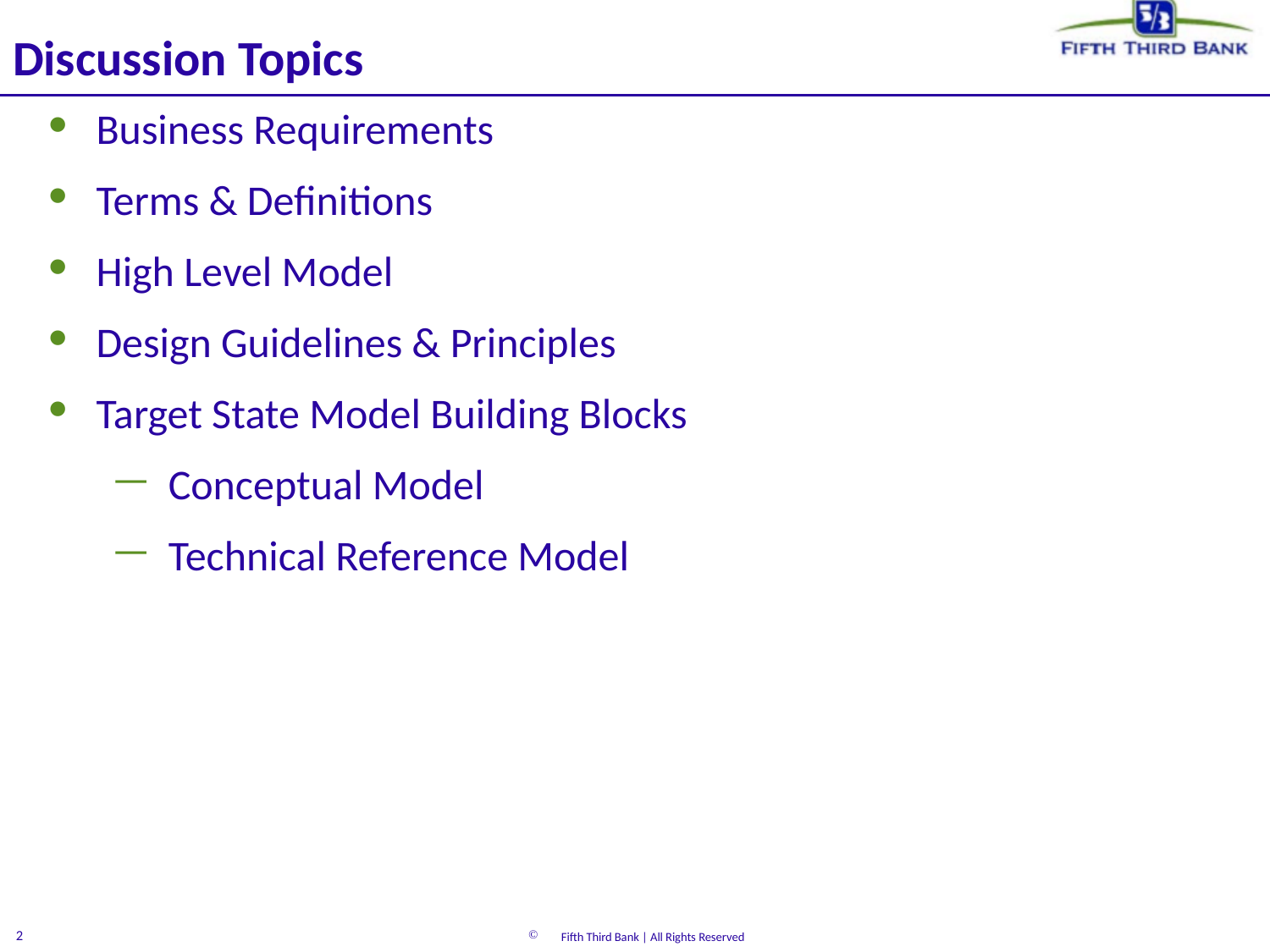

# Discussion Topics
Business Requirements
Terms & Definitions
High Level Model
Design Guidelines & Principles
Target State Model Building Blocks
Conceptual Model
Technical Reference Model